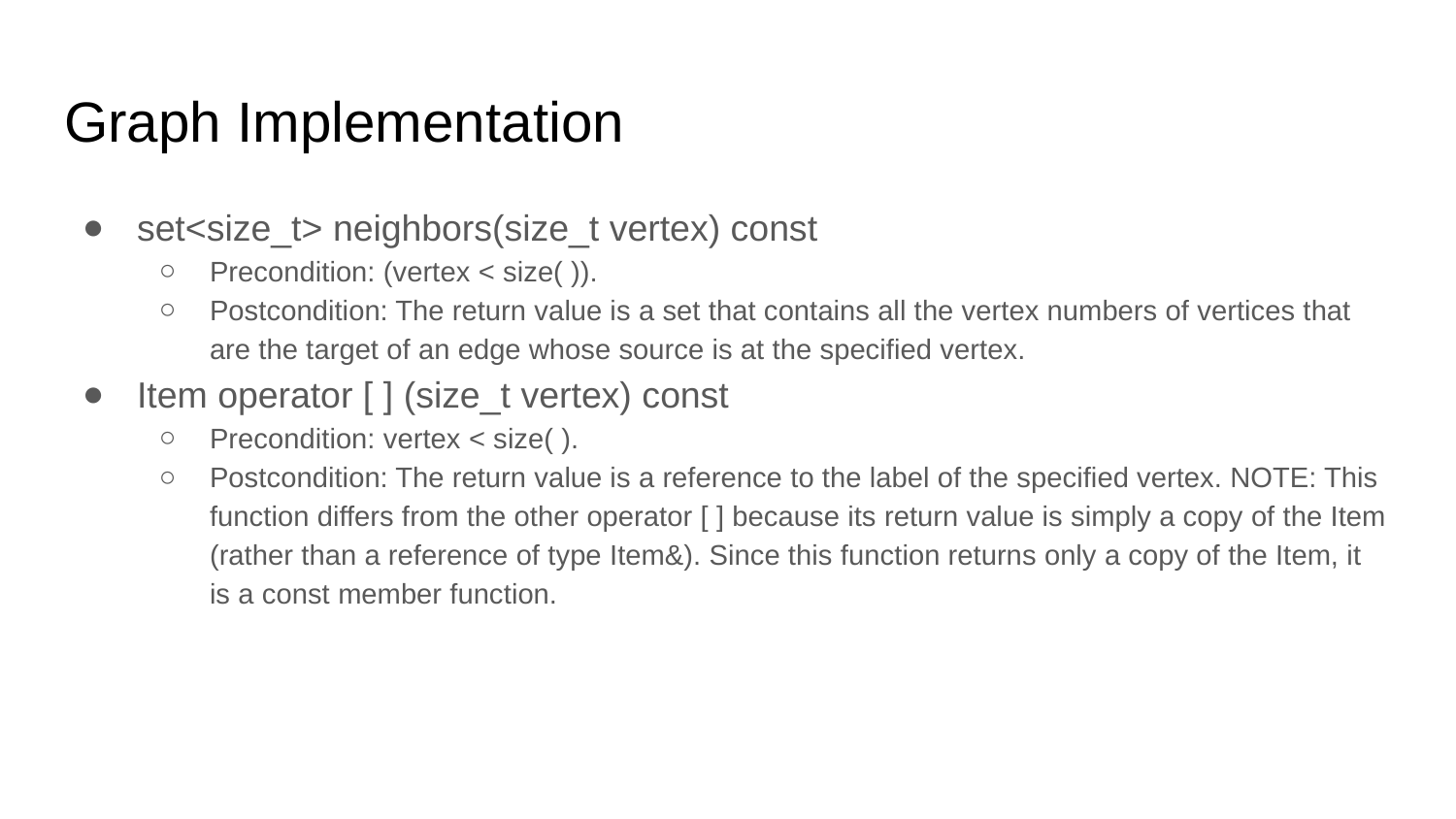

# Graph Implementation
set<size_t> neighbors(size_t vertex) const
Precondition: (vertex < size( )).
Postcondition: The return value is a set that contains all the vertex numbers of vertices that are the target of an edge whose source is at the specified vertex.
Item operator [ ] (size_t vertex) const
Precondition: vertex < size( ).
Postcondition: The return value is a reference to the label of the specified vertex. NOTE: This function differs from the other operator [ ] because its return value is simply a copy of the Item (rather than a reference of type Item&). Since this function returns only a copy of the Item, it is a const member function.